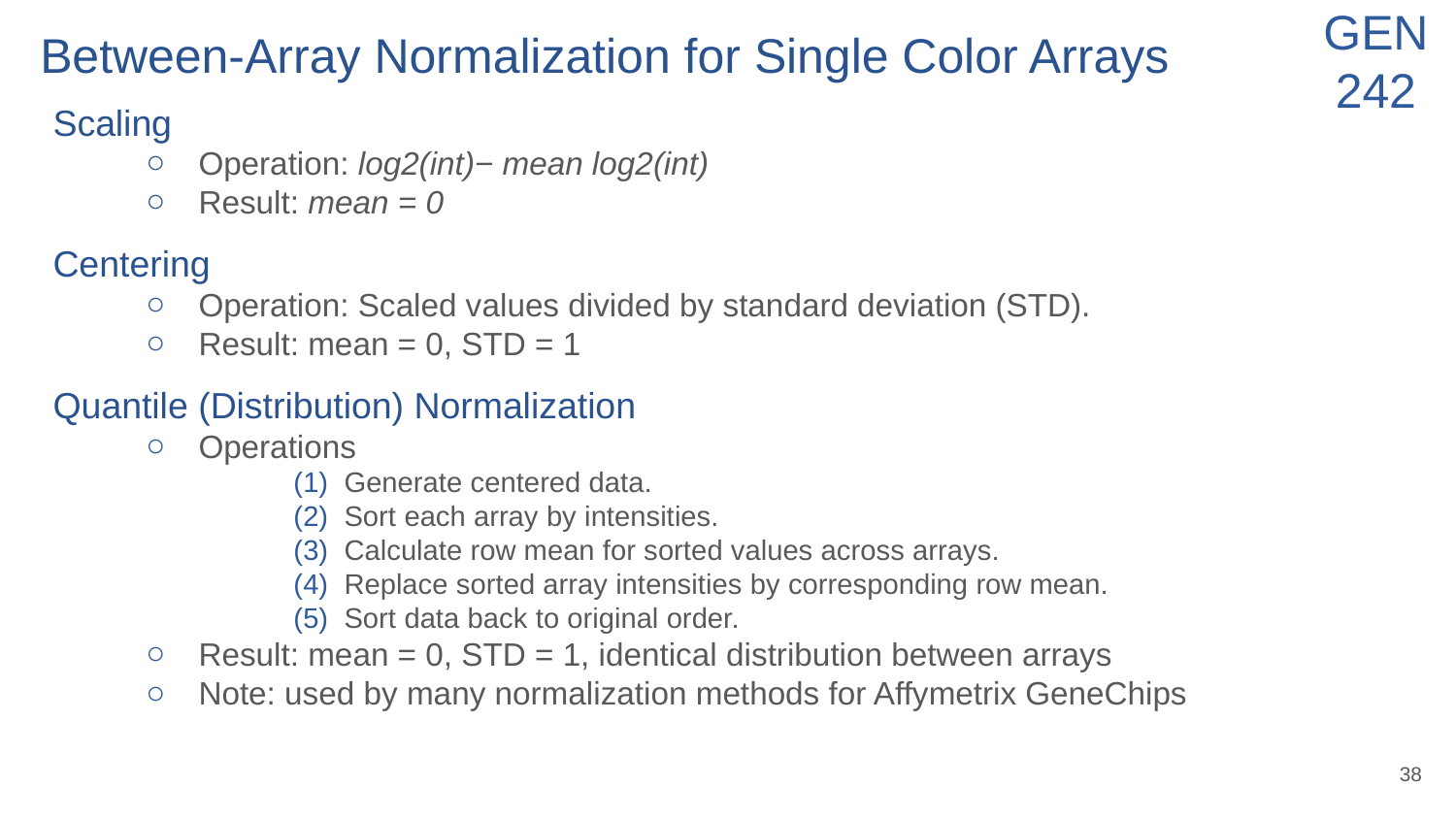

# Between-Array Normalization for Single Color Arrays
Scaling
Operation: log2(int)− mean log2(int)
Result: mean = 0
Centering
Operation: Scaled values divided by standard deviation (STD).
Result: mean = 0, STD = 1
Quantile (Distribution) Normalization
Operations
Generate centered data.
Sort each array by intensities.
Calculate row mean for sorted values across arrays.
Replace sorted array intensities by corresponding row mean.
Sort data back to original order.
Result: mean = 0, STD = 1, identical distribution between arrays
Note: used by many normalization methods for Affymetrix GeneChips

38